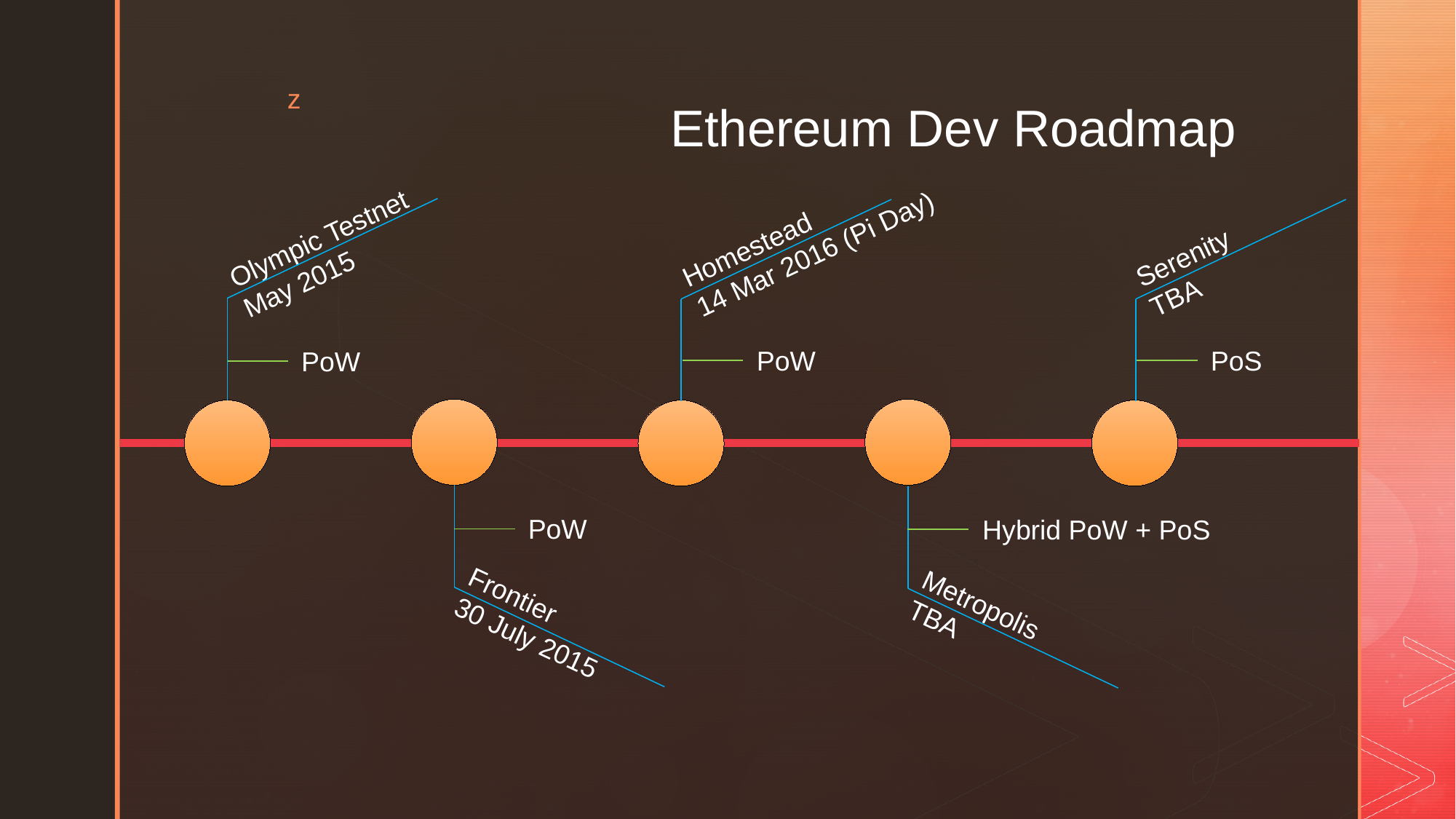

# Ethereum Dev Roadmap
Homestead
14 Mar 2016 (Pi Day)
Olympic Testnet
May 2015
Serenity
TBA
PoW
PoS
PoW

PoW
Hybrid PoW + PoS
Frontier
30 July 2015
Metropolis
TBA